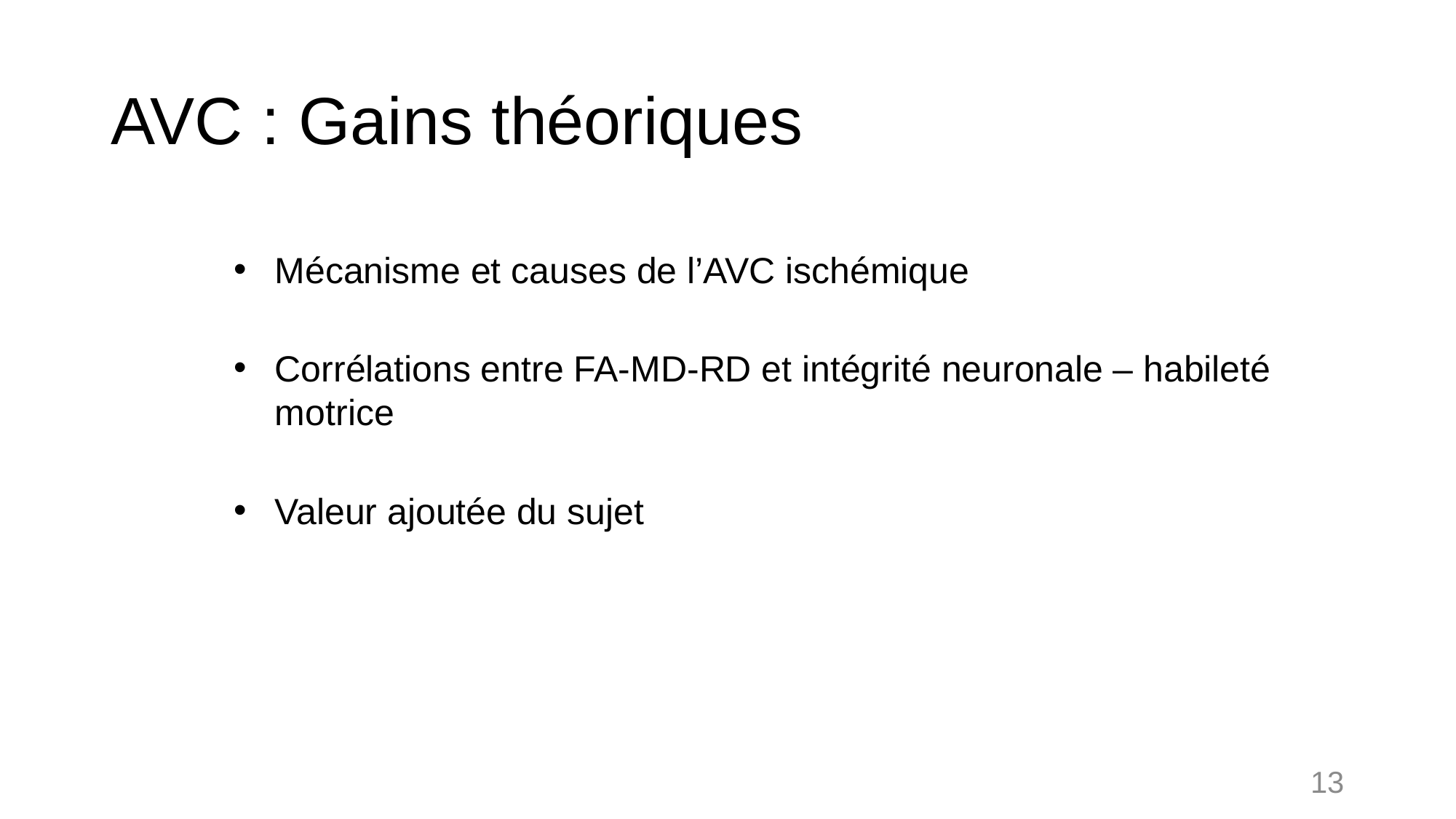

# AVC : Gains théoriques
Mécanisme et causes de l’AVC ischémique
Corrélations entre FA-MD-RD et intégrité neuronale – habileté motrice
Valeur ajoutée du sujet
13